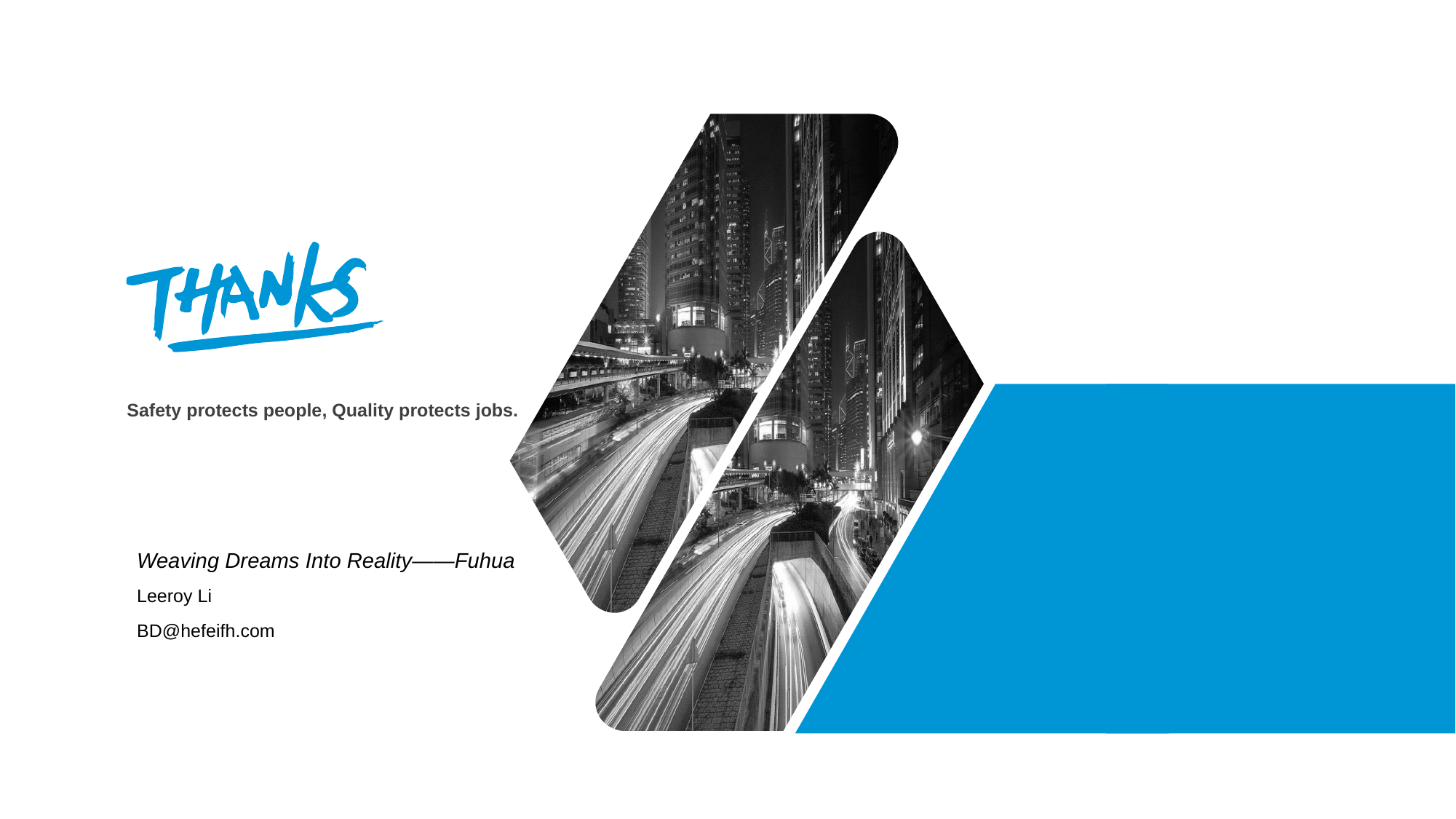

# Safety protects people, Quality protects jobs.
Weaving Dreams Into Reality——Fuhua
Leeroy Li
BD@hefeifh.com